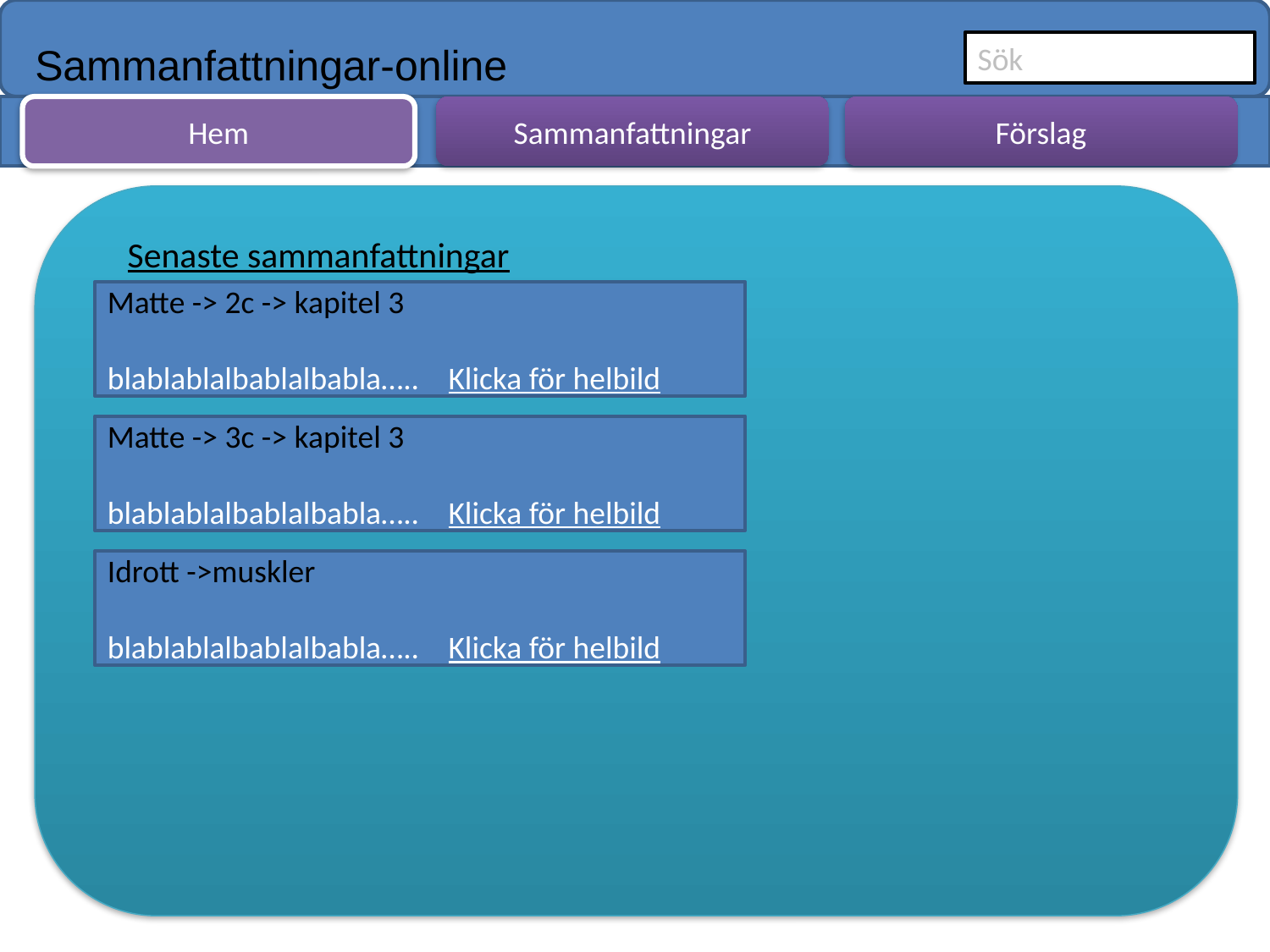

Sammanfattningar-online
Sök
Förslag
Sammanfattningar

Hem

Senaste sammanfattningar
Matte -> 2c -> kapitel 3
blablablalbablalbabla…..    Klicka för helbild
Matte -> 3c -> kapitel 3
blablablalbablalbabla…..    Klicka för helbild
Idrott ->muskler
blablablalbablalbabla…..    Klicka för helbild